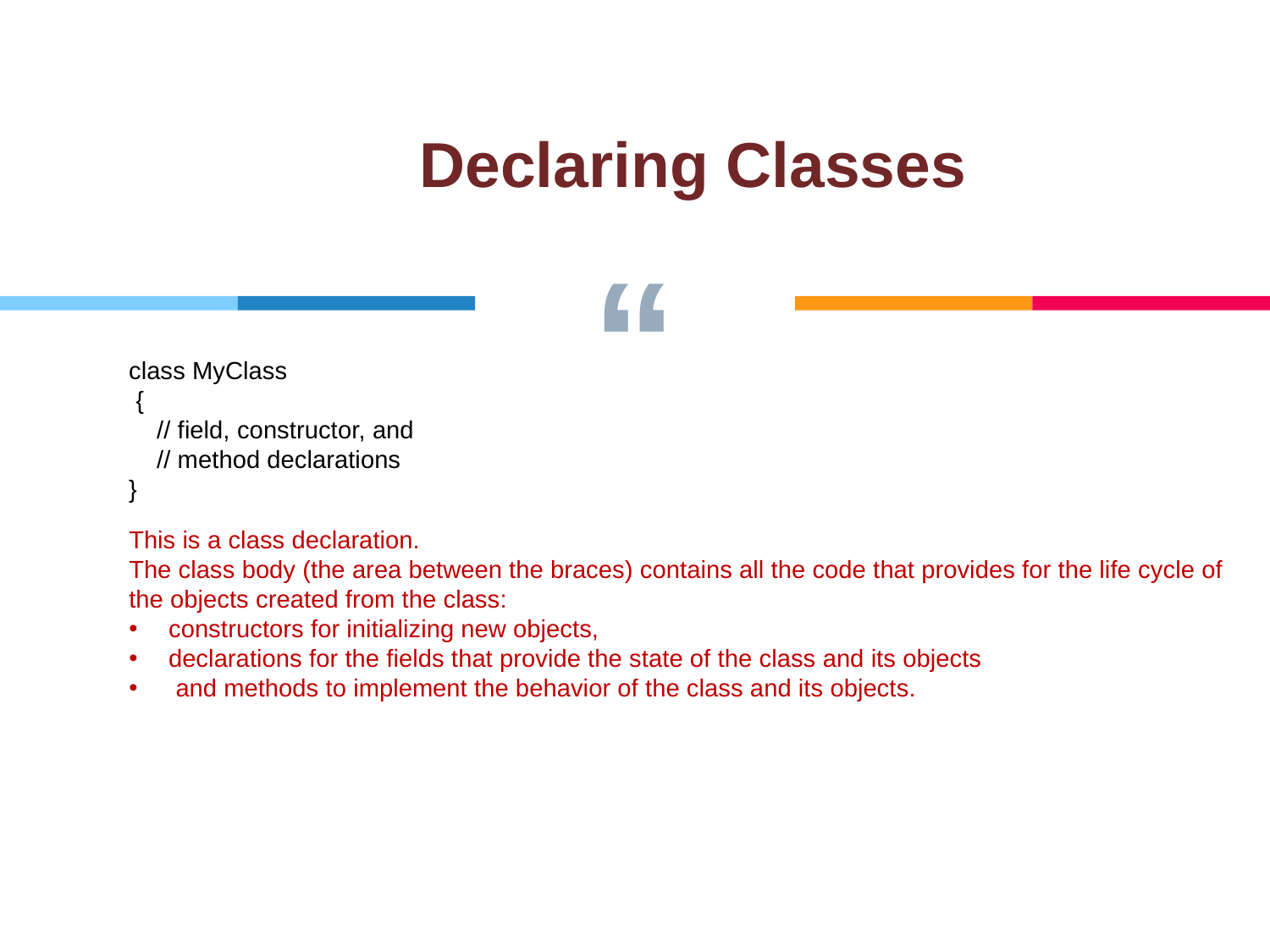

Declaring Classes
class MyClass
 {
    // field, constructor, and
    // method declarations
}
This is a class declaration.
The class body (the area between the braces) contains all the code that provides for the life cycle of the objects created from the class:
constructors for initializing new objects,
declarations for the fields that provide the state of the class and its objects
 and methods to implement the behavior of the class and its objects.